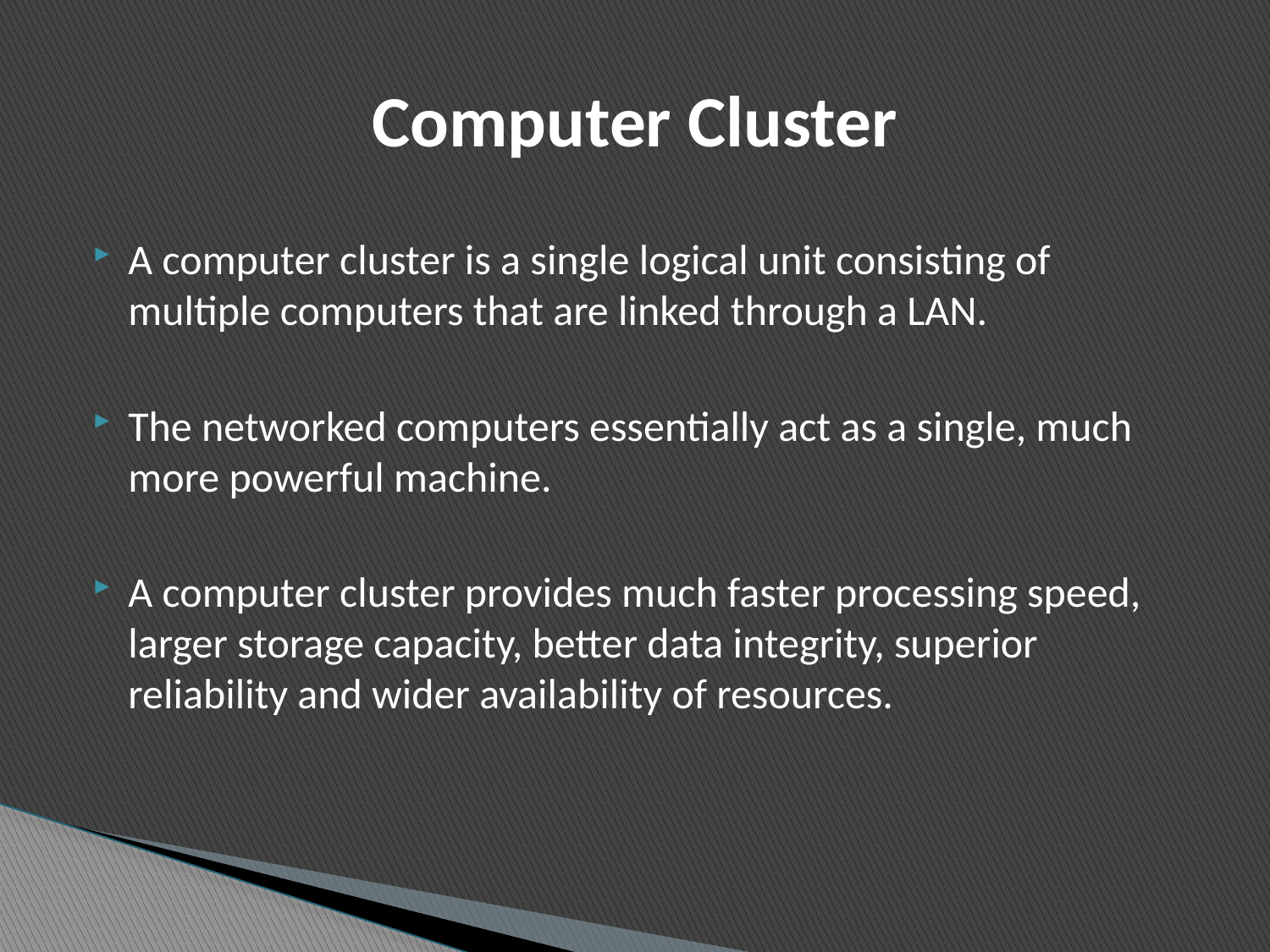

# Computer Cluster
A computer cluster is a single logical unit consisting of multiple computers that are linked through a LAN.

The networked computers essentially act as a single, much more powerful machine.

A computer cluster provides much faster processing speed, larger storage capacity, better data integrity, superior reliability and wider availability of resources.